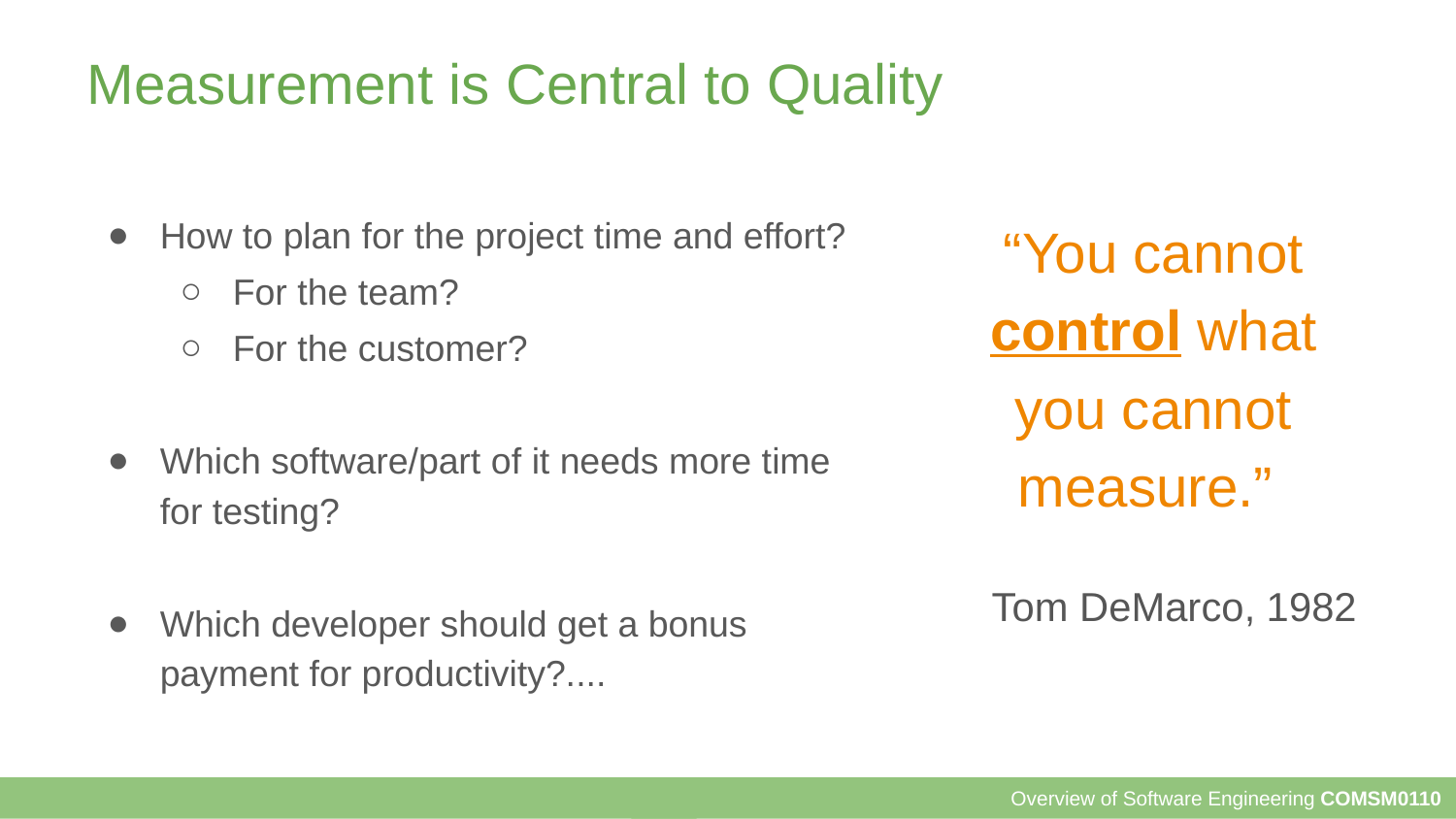

# Measurement is Central to Quality
How to plan for the project time and effort?
For the team?
For the customer?

Which software/part of it needs more time for testing?

Which developer should get a bonus payment for productivity?....
“You cannot control what you cannot measure.”

Tom DeMarco, 1982